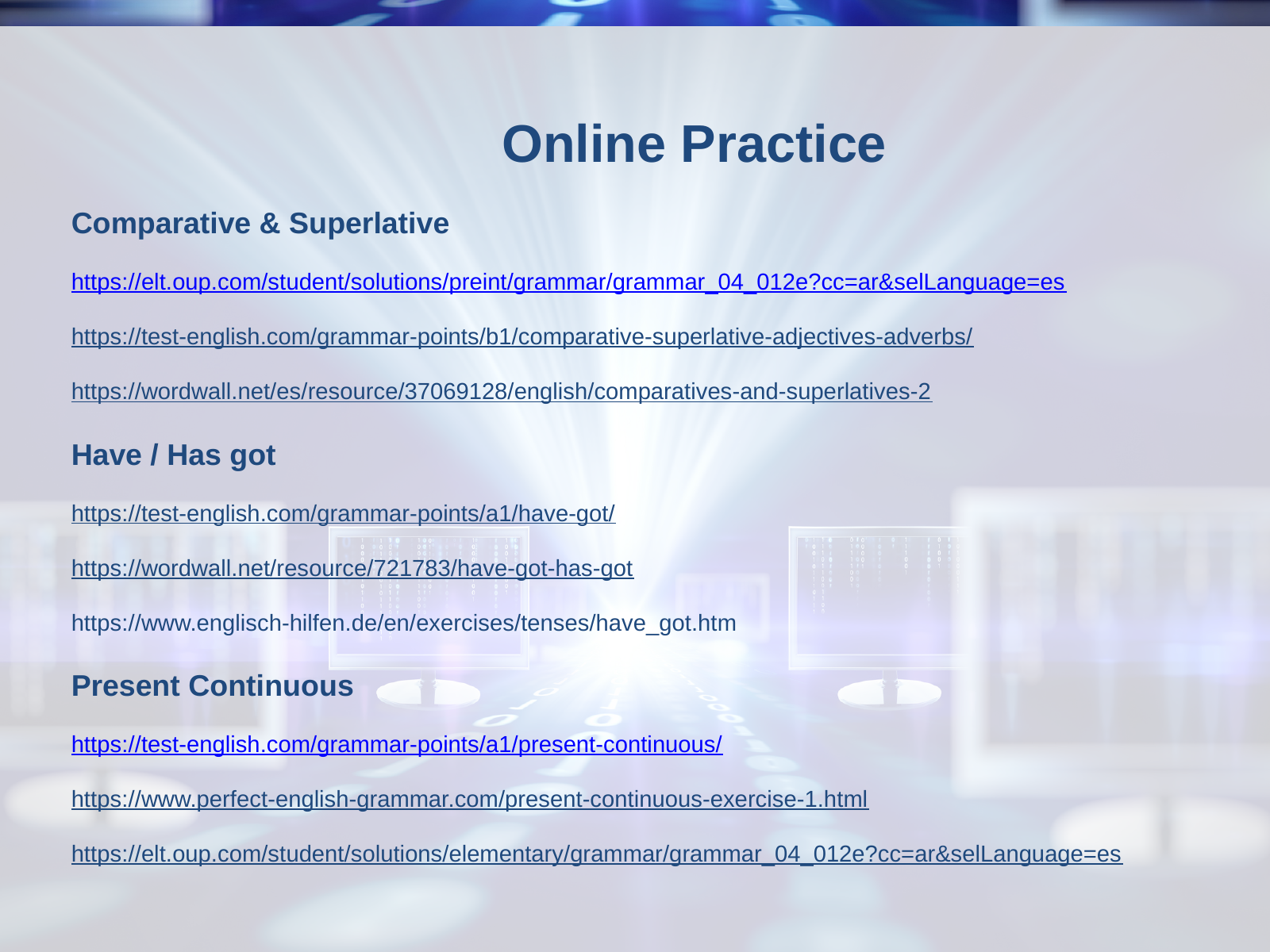

Online Practice
Comparative & Superlative
https://elt.oup.com/student/solutions/preint/grammar/grammar_04_012e?cc=ar&selLanguage=es
https://test-english.com/grammar-points/b1/comparative-superlative-adjectives-adverbs/
https://wordwall.net/es/resource/37069128/english/comparatives-and-superlatives-2
Have / Has got
https://test-english.com/grammar-points/a1/have-got/
https://wordwall.net/resource/721783/have-got-has-got
https://www.englisch-hilfen.de/en/exercises/tenses/have_got.htm
Present Continuous
https://test-english.com/grammar-points/a1/present-continuous/
https://www.perfect-english-grammar.com/present-continuous-exercise-1.html
https://elt.oup.com/student/solutions/elementary/grammar/grammar_04_012e?cc=ar&selLanguage=es